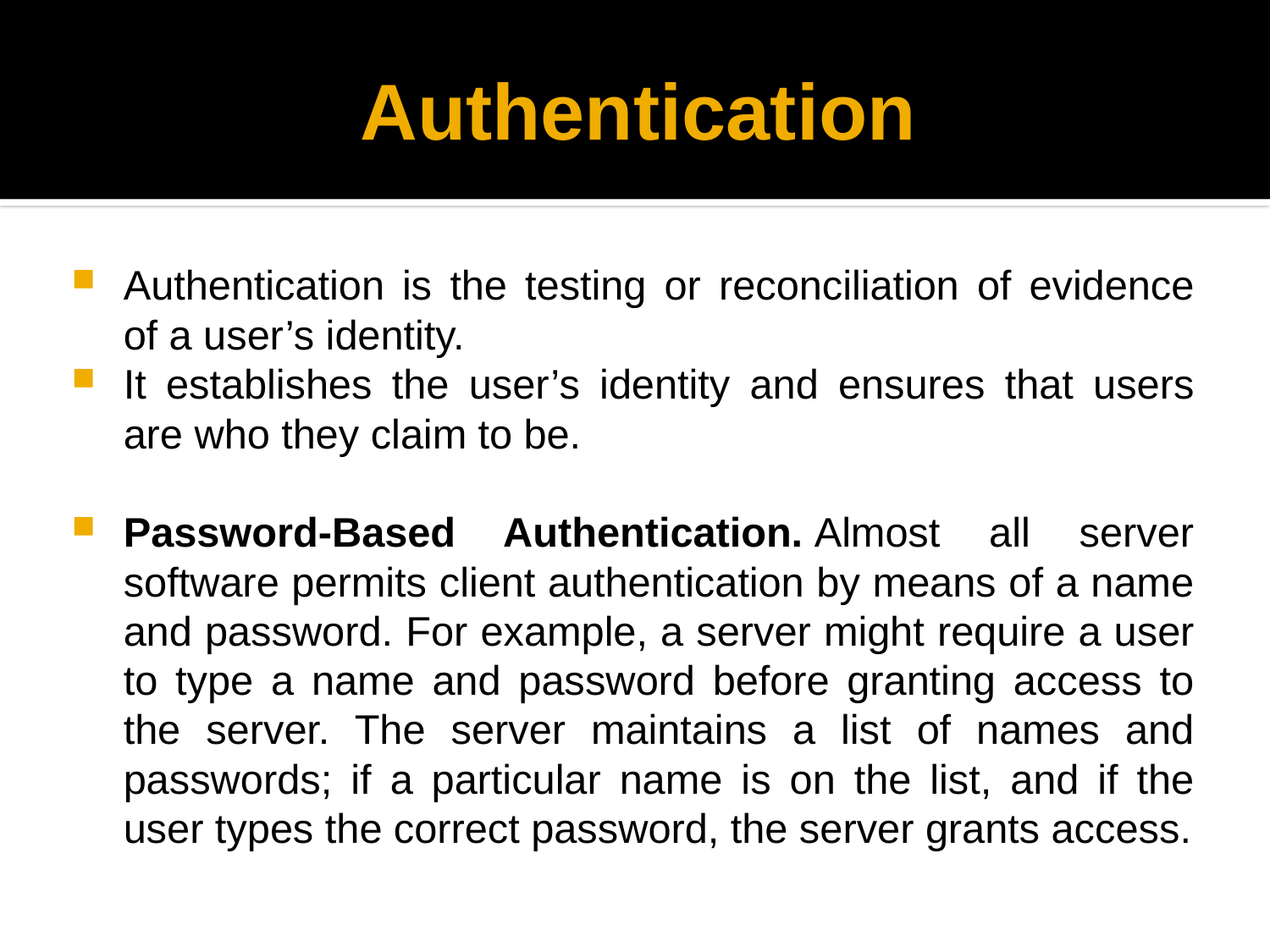

# Authentication
Authentication is the testing or reconciliation of evidence of a user’s identity.
It establishes the user’s identity and ensures that users are who they claim to be.

Password-Based Authentication. Almost all server software permits client authentication by means of a name and password. For example, a server might require a user to type a name and password before granting access to the server. The server maintains a list of names and passwords; if a particular name is on the list, and if the user types the correct password, the server grants access.